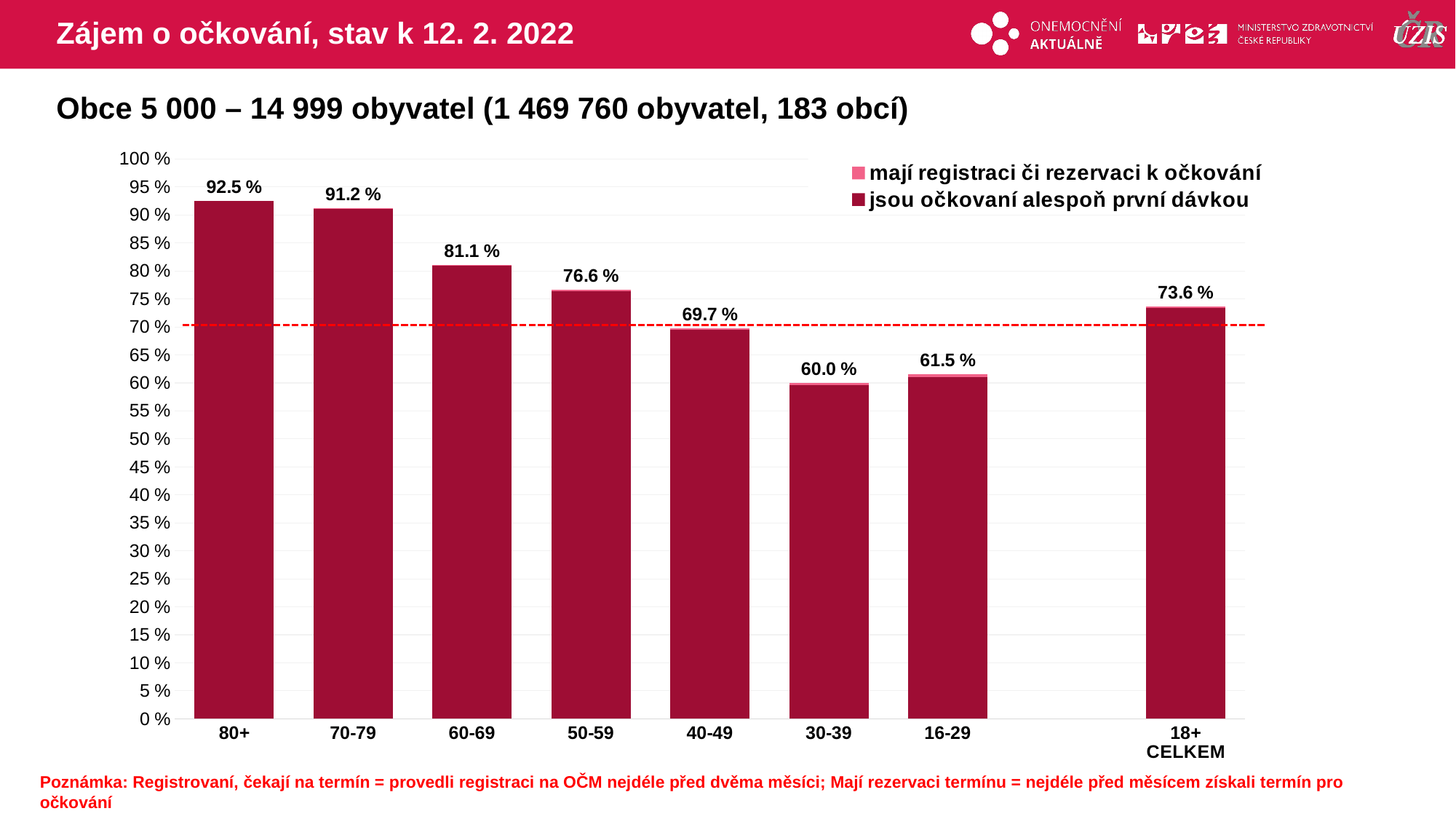

# Zájem o očkování, stav k 12. 2. 2022
Obce 5 000 – 14 999 obyvatel (1 469 760 obyvatel, 183 obcí)

### Chart

| Category | mají registraci či rezervaci k očkování | jsou očkovaní alespoň první dávkou |
|---|---|---|
| 80+ | 92.50066 | 92.4573796 |
| 70-79 | 91.17399 | 91.1059619 |
| 60-69 | 81.08531 | 80.984216 |
| 50-59 | 76.58643 | 76.4208616 |
| 40-49 | 69.70576 | 69.5073508 |
| 30-39 | 60.00348 | 59.5807705 |
| 16-29 | 61.53462 | 61.0801566 |
|  | None | None |
| 18+ CELKEM | 73.63765 | 73.4103794 |
Poznámka: Registrovaní, čekají na termín = provedli registraci na OČM nejdéle před dvěma měsíci; Mají rezervaci termínu = nejdéle před měsícem získali termín pro očkování